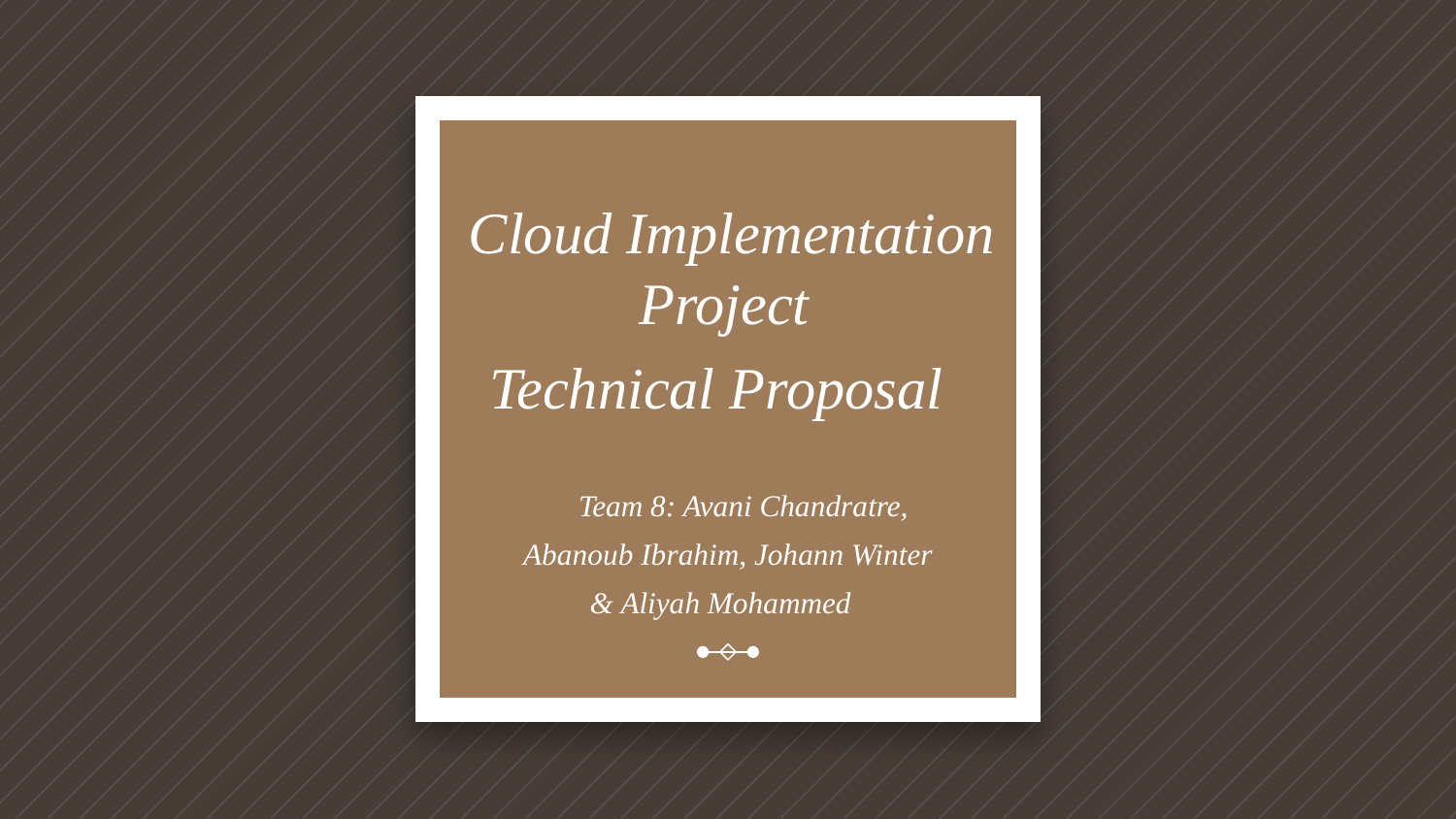

Cloud Implementation Project
Technical Proposal

Team 8: Avani Chandratre,
  Abanoub Ibrahim, Johann Winter
& Aliyah Mohammed